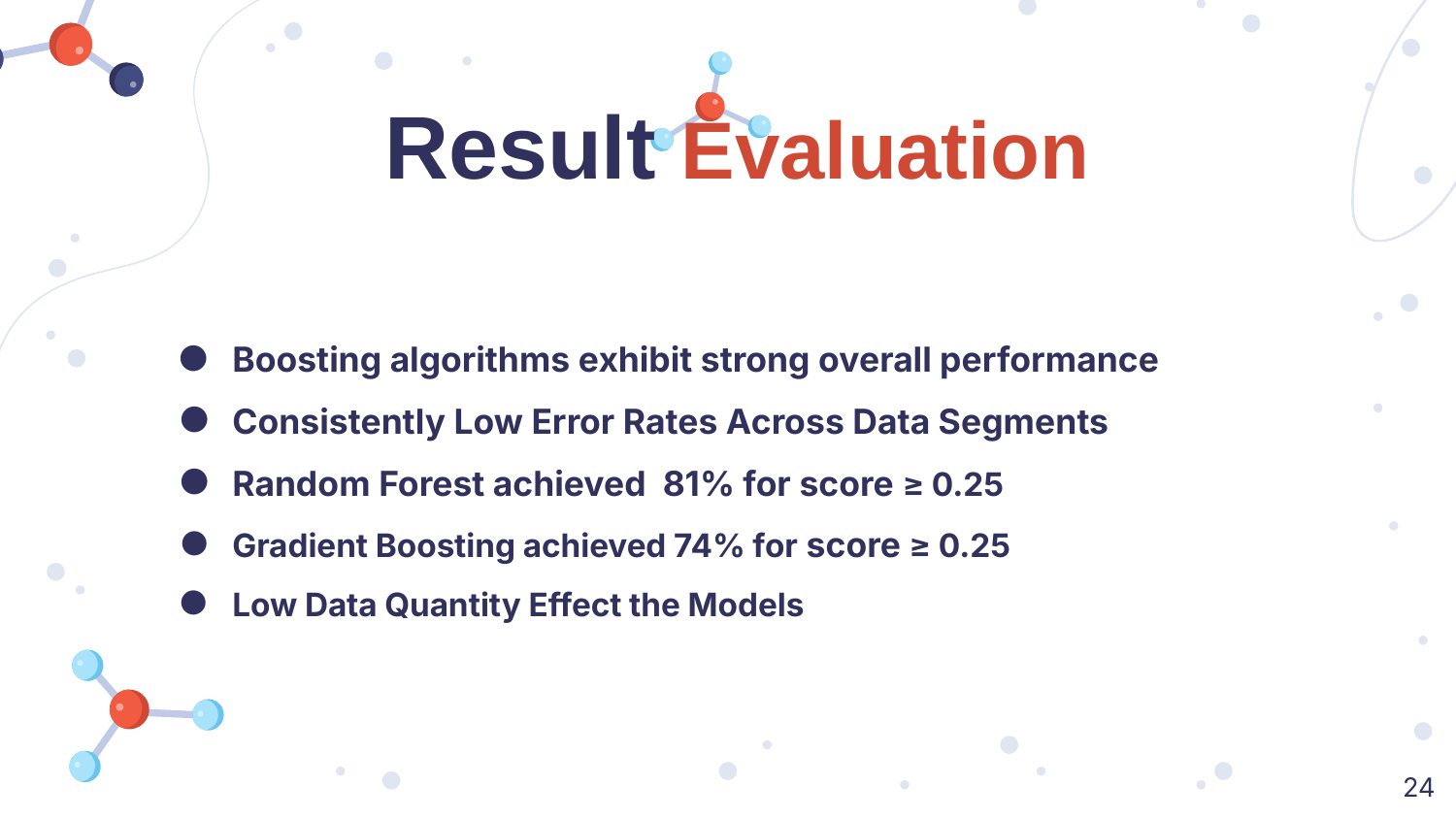

# Result Evaluation

Boosting algorithms exhibit strong overall performance
Consistently Low Error Rates Across Data Segments
Random Forest achieved  81% for score ≥ 0.25
Gradient Boosting achieved 74% for score ≥ 0.25
Low Data Quantity Effect the Models

24